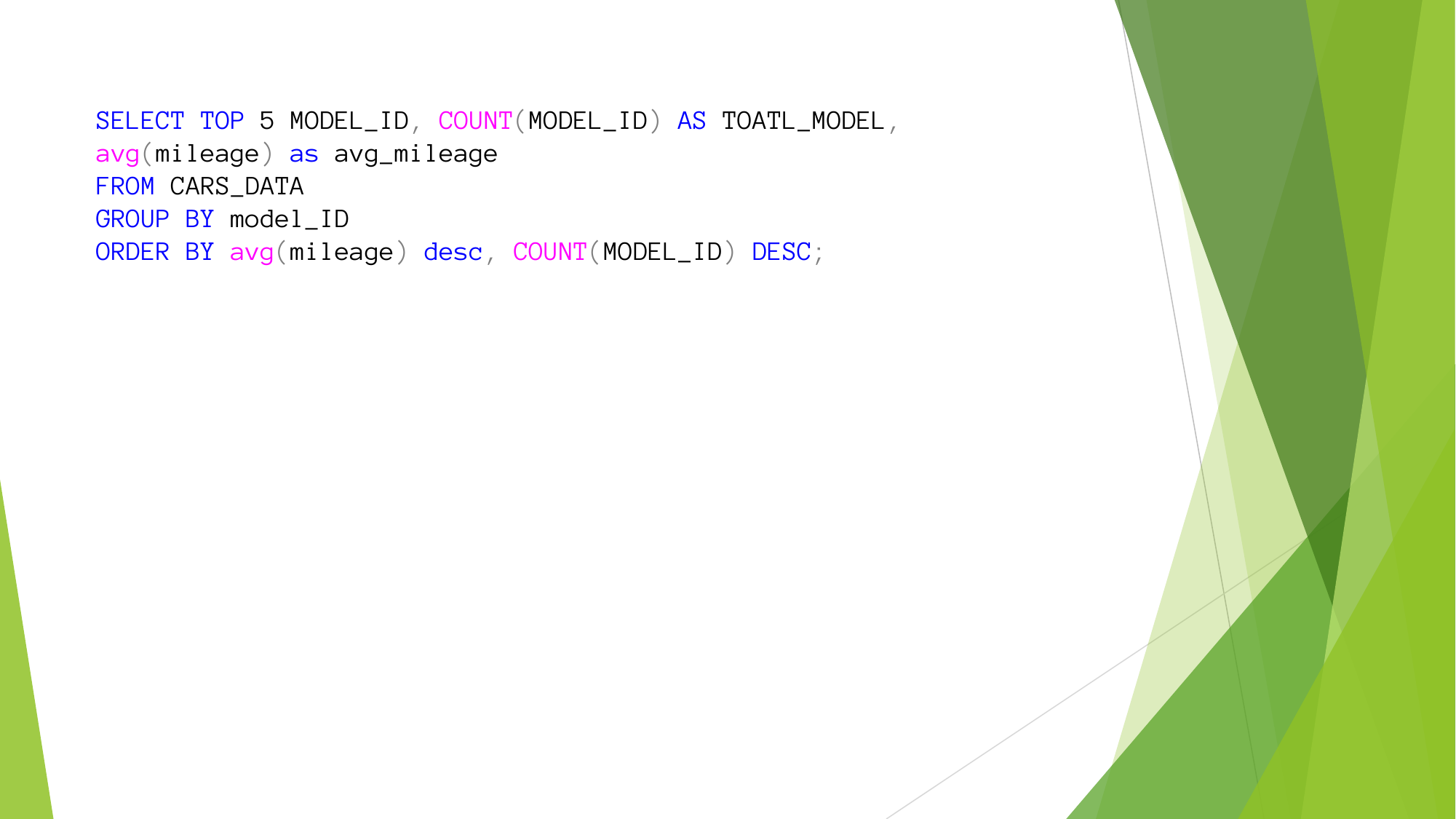

SELECT TOP 5 MODEL_ID, COUNT(MODEL_ID) AS TOATL_MODEL, avg(mileage) as avg_mileage
FROM CARS_DATA
GROUP BY model_ID
ORDER BY avg(mileage) desc, COUNT(MODEL_ID) DESC;